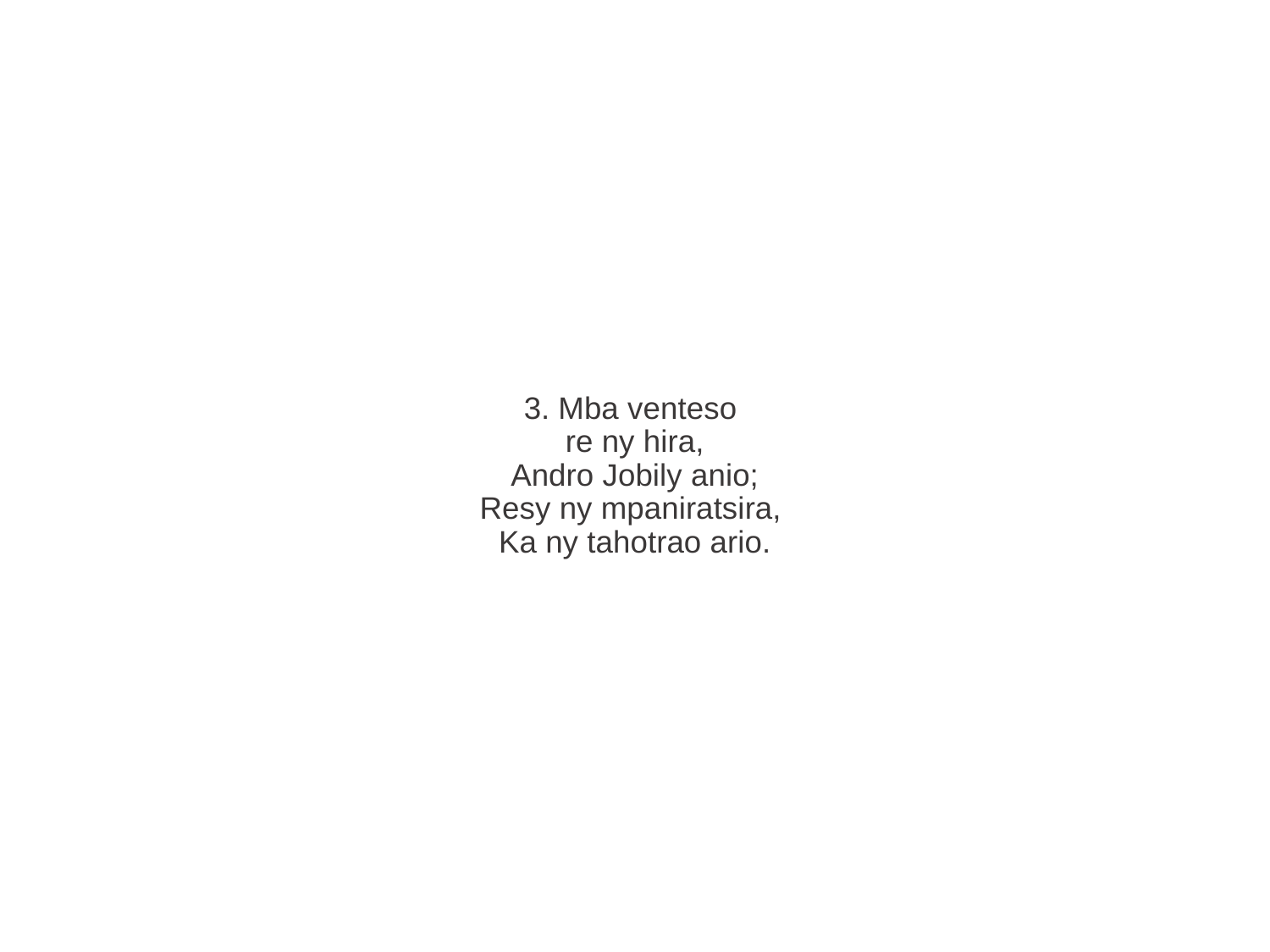

3. Mba venteso
re ny hira,
Andro Jobily anio;
Resy ny mpaniratsira,
Ka ny tahotrao ario.